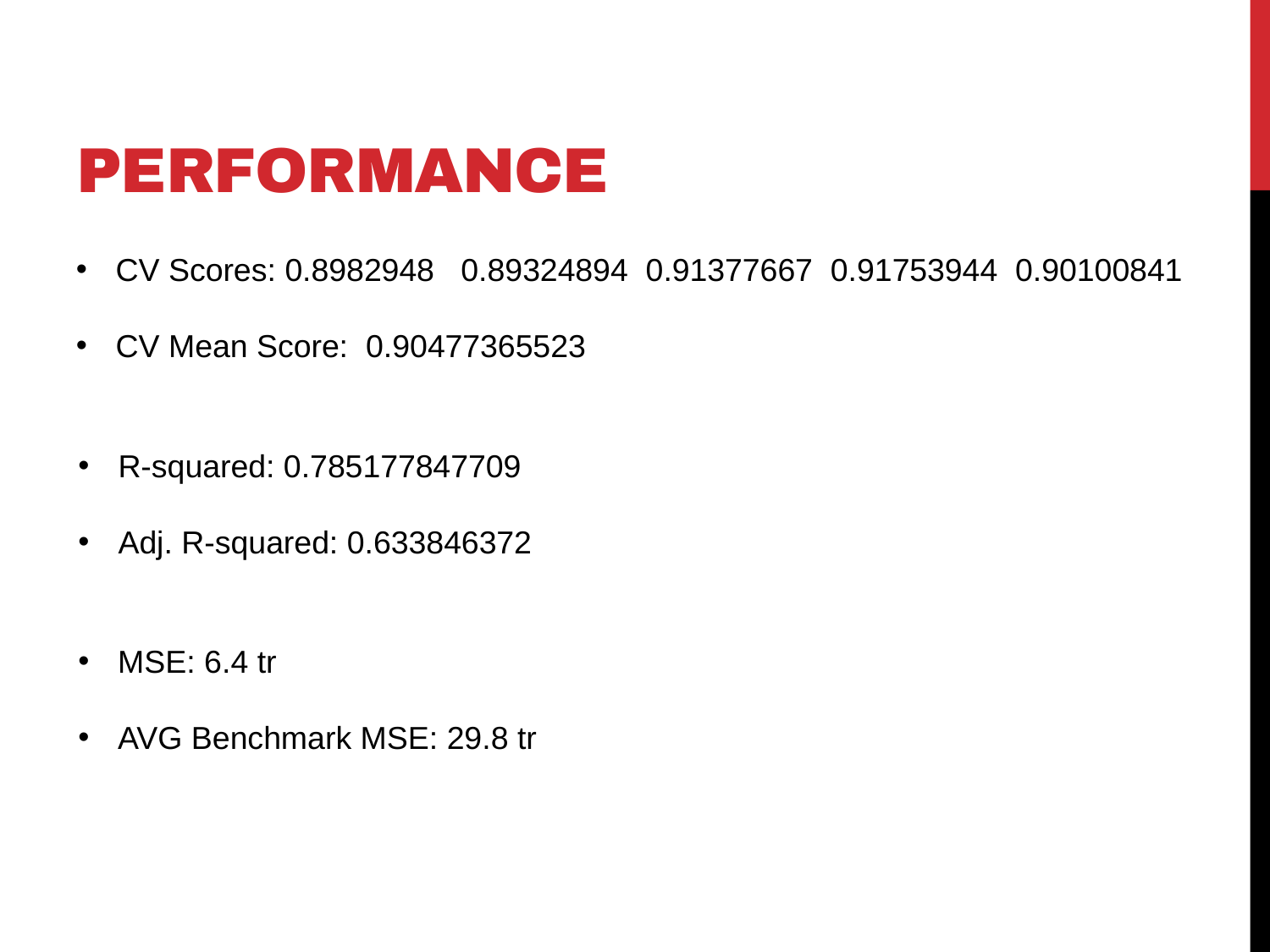

# performance

CV Scores: 0.8982948   0.89324894  0.91377667  0.91753944  0.90100841

CV Mean Score:  0.90477365523

R-squared: 0.785177847709

Adj. R-squared: 0.633846372
MSE: 6.4 tr

AVG Benchmark MSE: 29.8 tr